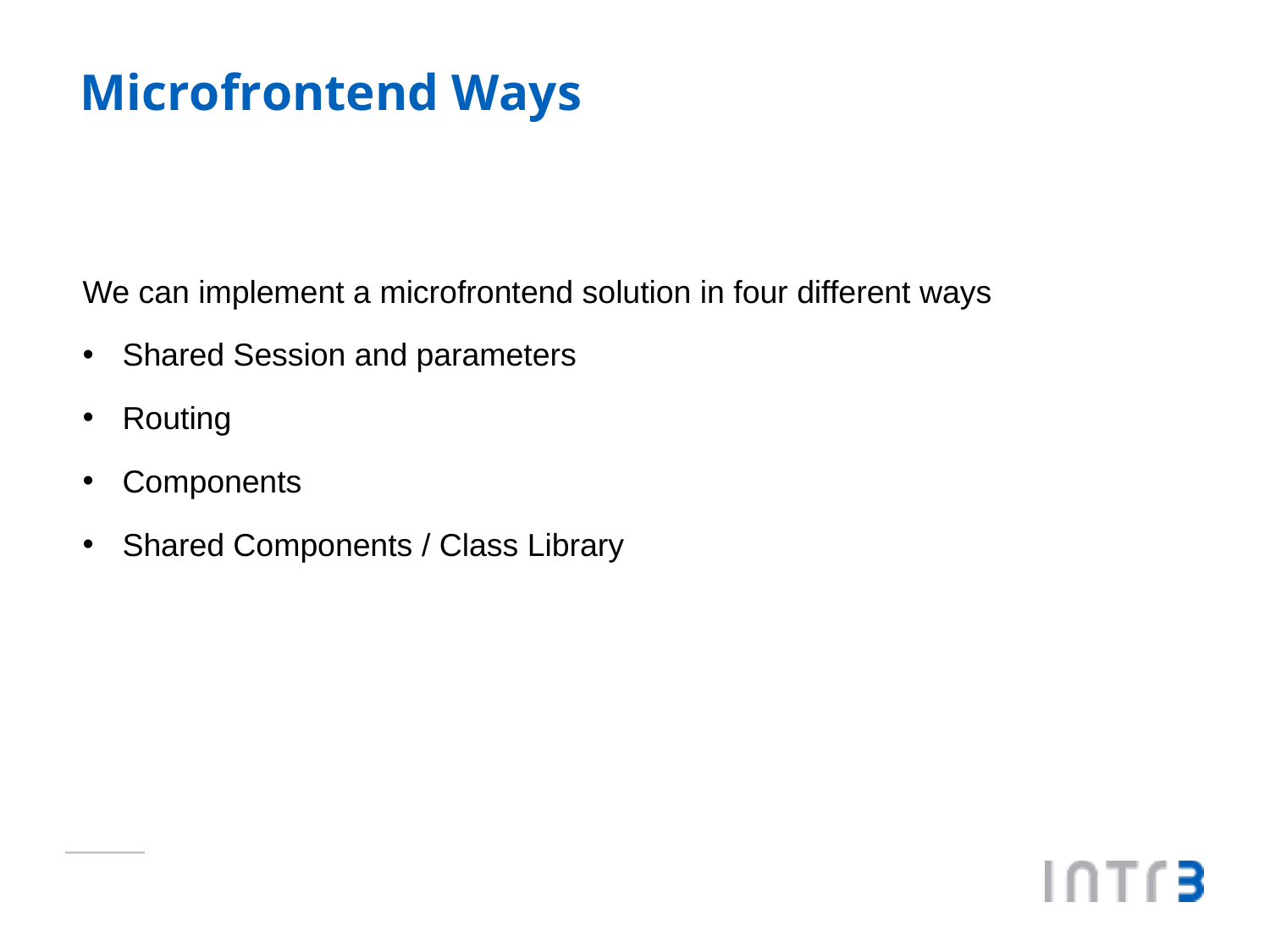

# Microfrontend Ways
We can implement a microfrontend solution in four different ways
Shared Session and parameters
Routing
Components
Shared Components / Class Library